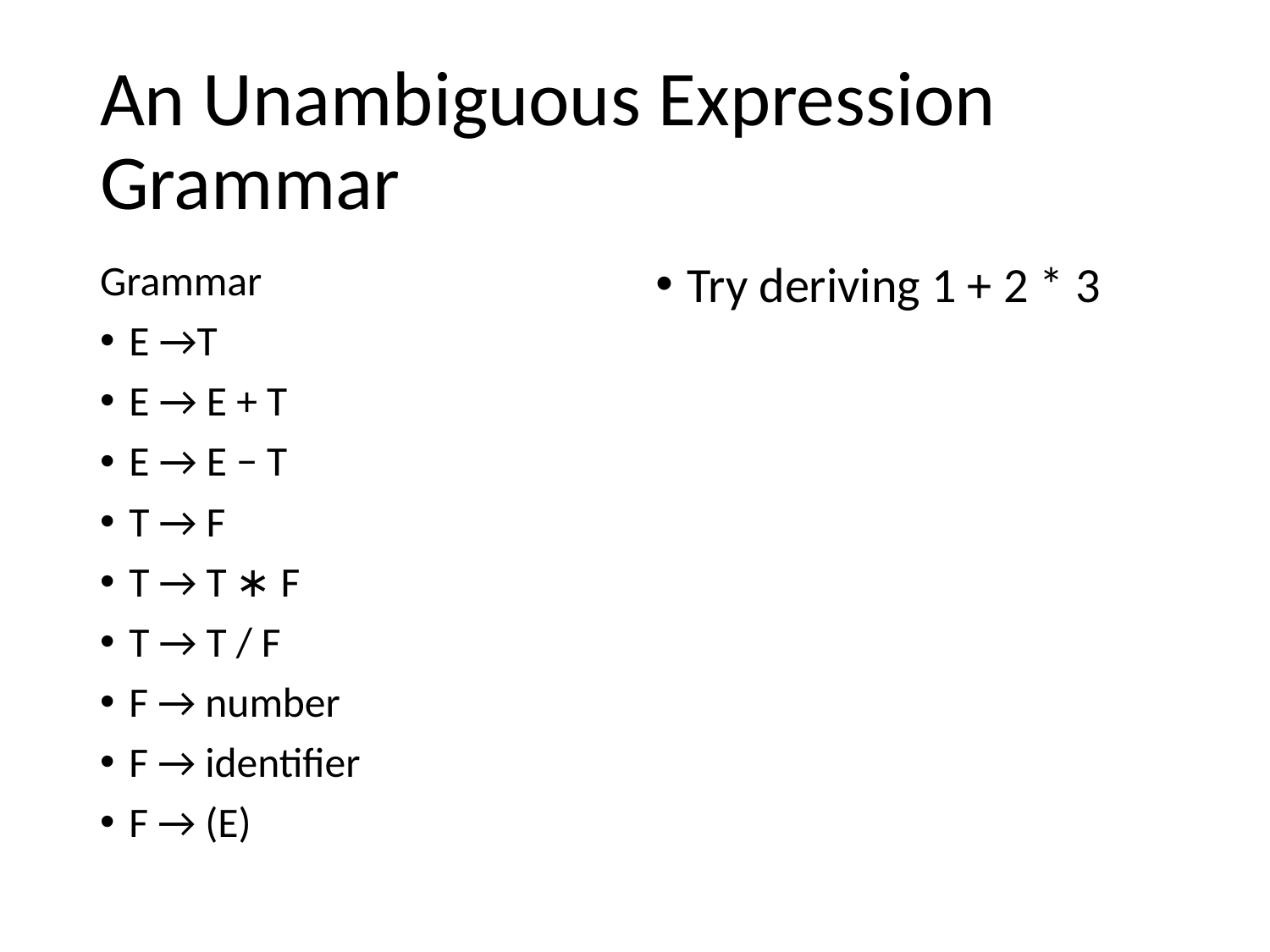

# An Unambiguous Expression Grammar
Grammar
E →T
E → E + T
E → E − T
T → F
T → T ∗ F
T → T / F
F → number
F → identifier
F → (E)

Try deriving 1 + 2 * 3